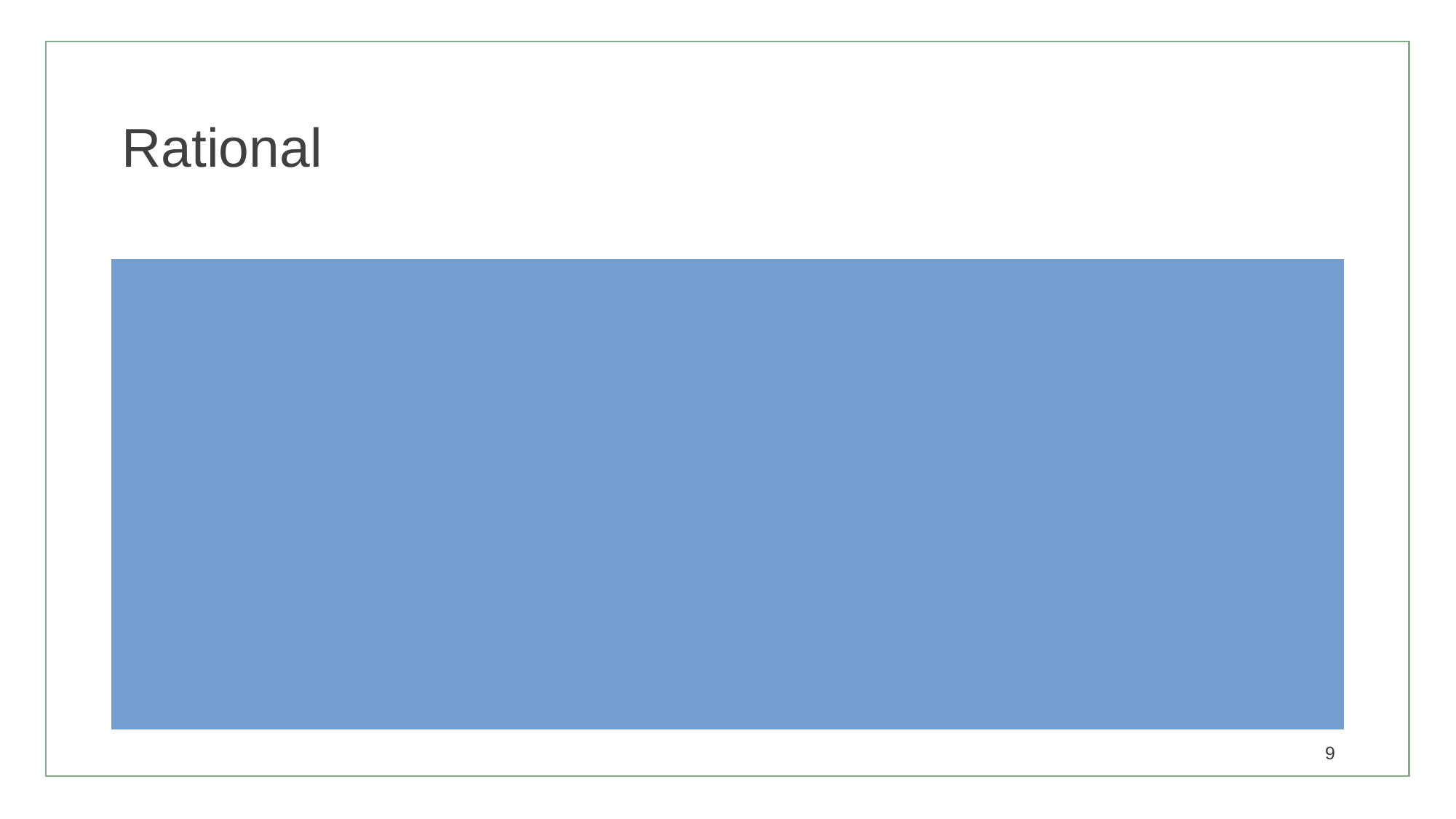

# Rational
Health graphics can easily mislead the public through scale, framing, or missing context.

Conventional fact-checking rarely reaches non-experts; visual narratives can communicate corrective insight more intuitively.

Goal: design educational yet engaging narrative experiences that improve visual-literacy and critical reasoning in health communication.
9